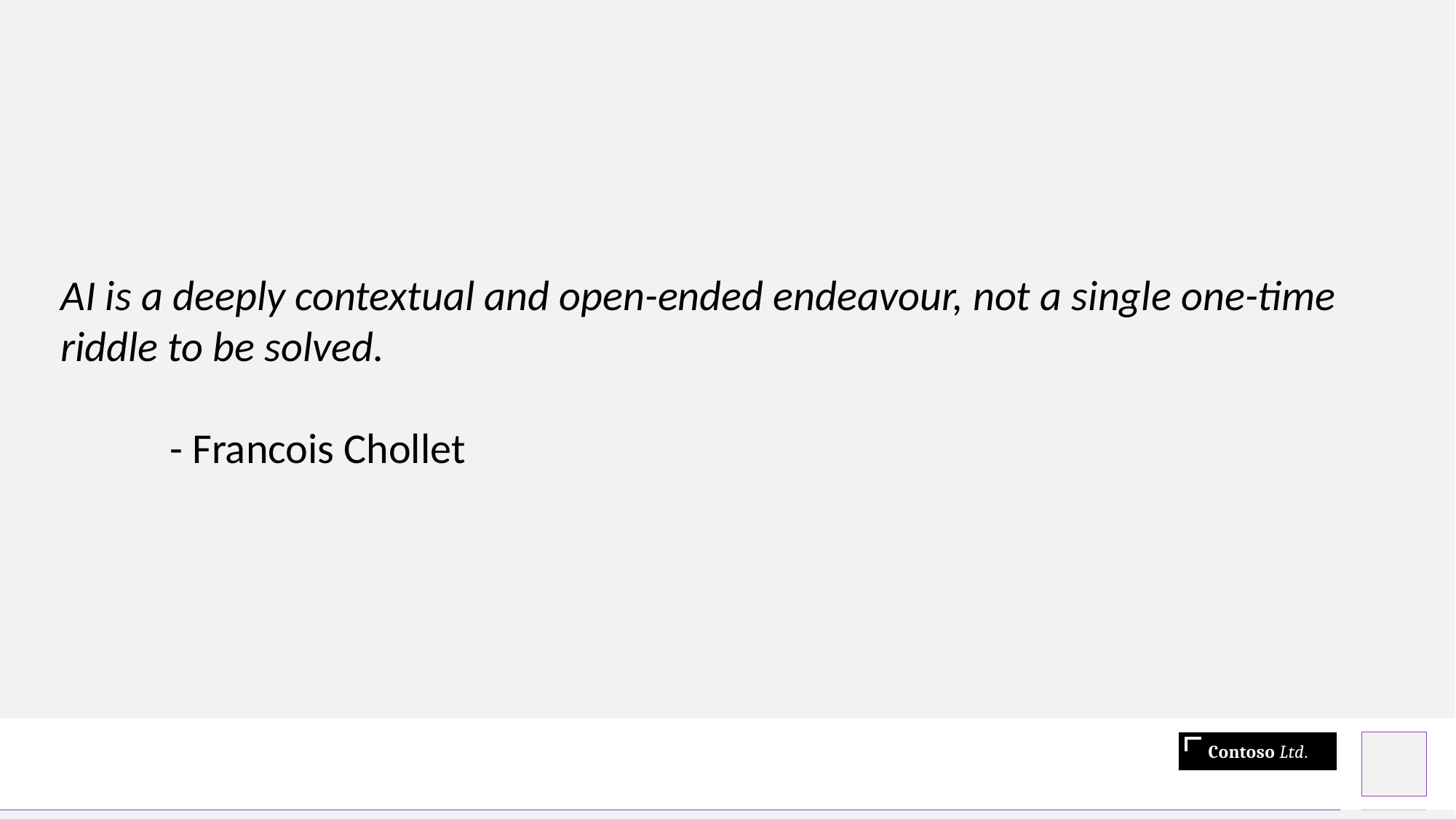

AI is a deeply contextual and open-ended endeavour, not a single one-time riddle to be solved.

	- Francois Chollet